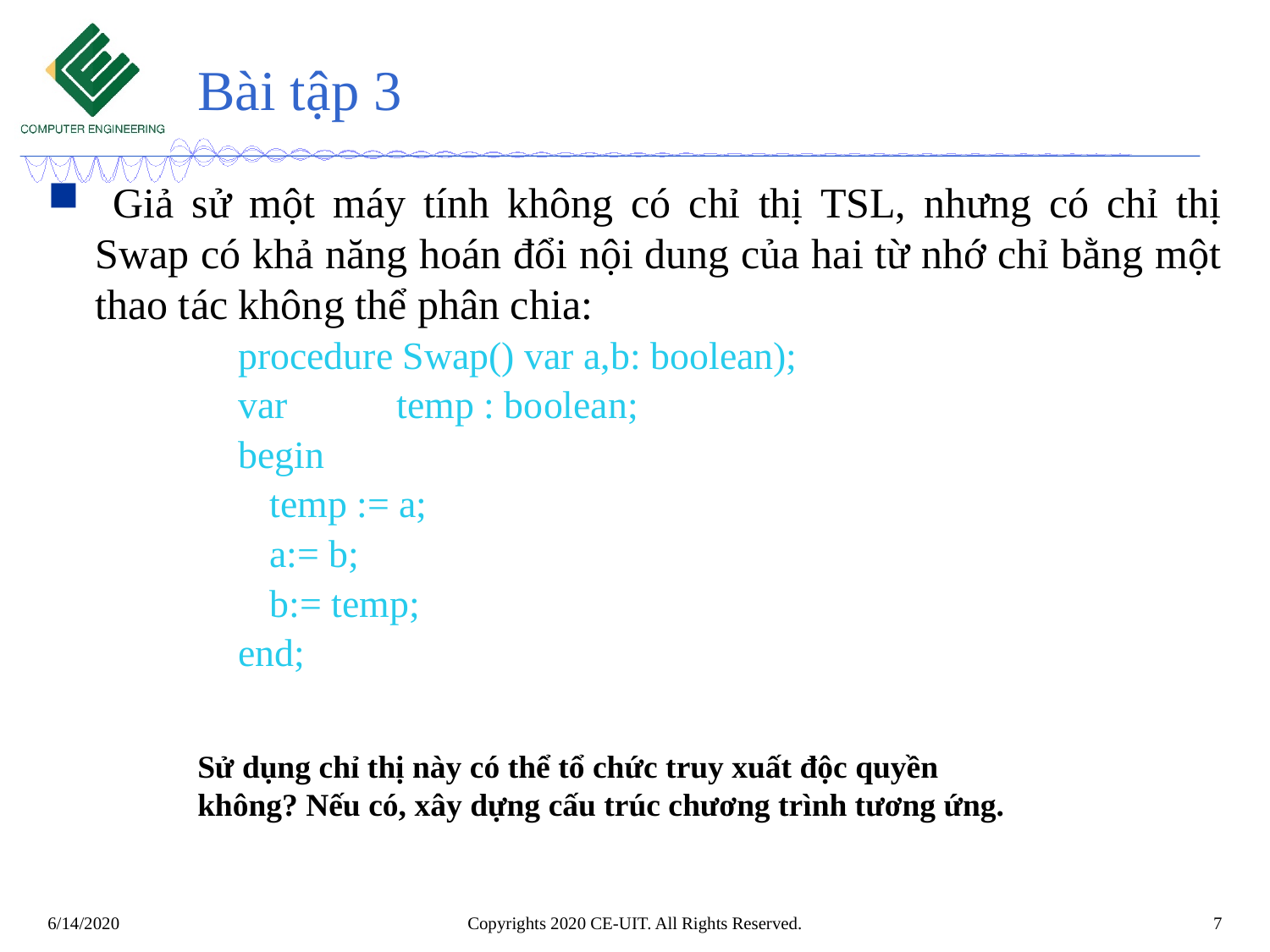

# Bài tập 3
 Giả sử một máy tính không có chỉ thị TSL, nhưng có chỉ thị Swap có khả năng hoán đổi nội dung của hai từ nhớ chỉ bằng một thao tác không thể phân chia:
procedure Swap() var a,b: boolean);
var 	temp : boolean;
begin
	temp := a;
	a:= b;
	b:= temp;
end;

Sử dụng chỉ thị này có thể tổ chức truy xuất độc quyền không? Nếu có, xây dựng cấu trúc chương trình tương ứng.
Copyrights 2020 CE-UIT. All Rights Reserved.
7
6/14/2020